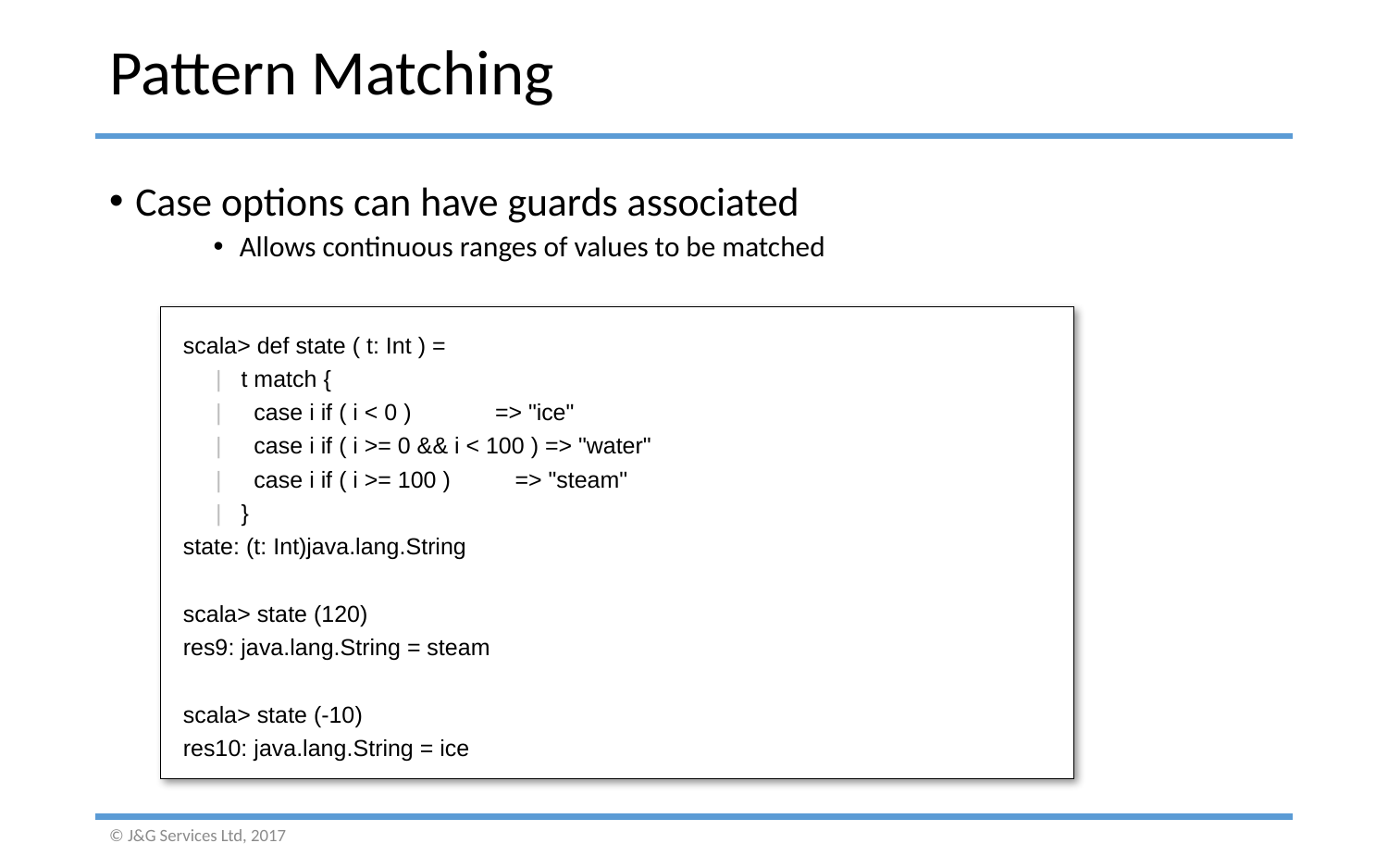

# Pattern Matching
Case options can have guards associated
Allows continuous ranges of values to be matched
scala> def state ( t: Int ) =
     |   t match {
     |     case i if ( i < 0 )             => "ice"
     |     case i if ( i >= 0 && i < 100 ) => "water"
     |     case i if ( i >= 100 )          => "steam"
     |   }
state: (t: Int)java.lang.String

scala> state (120)
res9: java.lang.String = steam

scala> state (-10)
res10: java.lang.String = ice